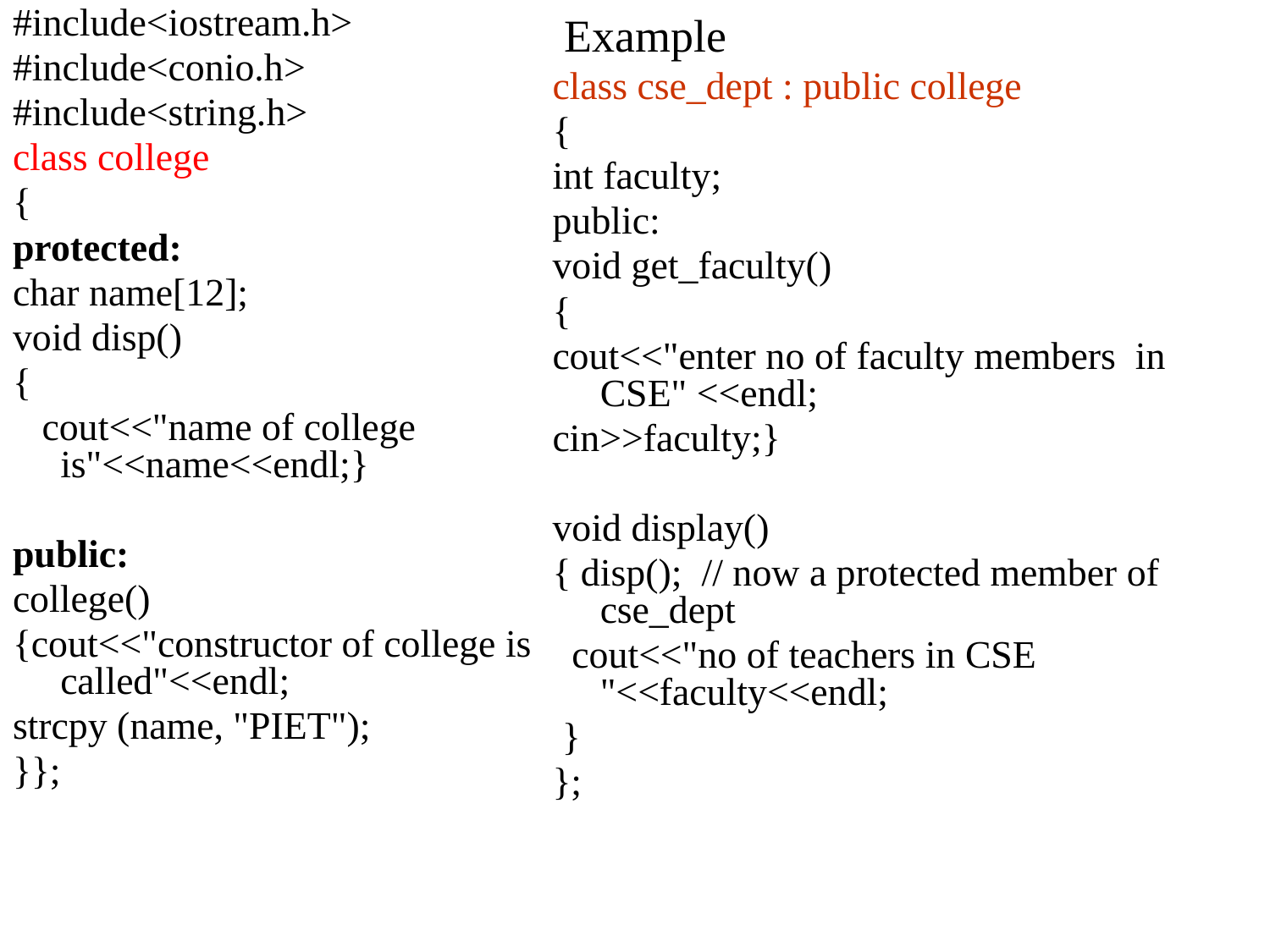

#include<iostream.h>
#include<conio.h>
#include<string.h>
class college
{
protected:
char name[12];
void disp()
{
   cout<<"name of college is"<<name<<endl;}

public:
college()
{cout<<"constructor of college is called"<<endl;
strcpy (name, "PIET");
}};
# Example
class cse_dept : public college
{
int faculty;
public:
void get_faculty()
{
cout<<"enter no of faculty members  in CSE" <<endl;
cin>>faculty;}

void display()
{ disp();  // now a protected member of cse_dept
  cout<<"no of teachers in CSE "<<faculty<<endl;
 }
};